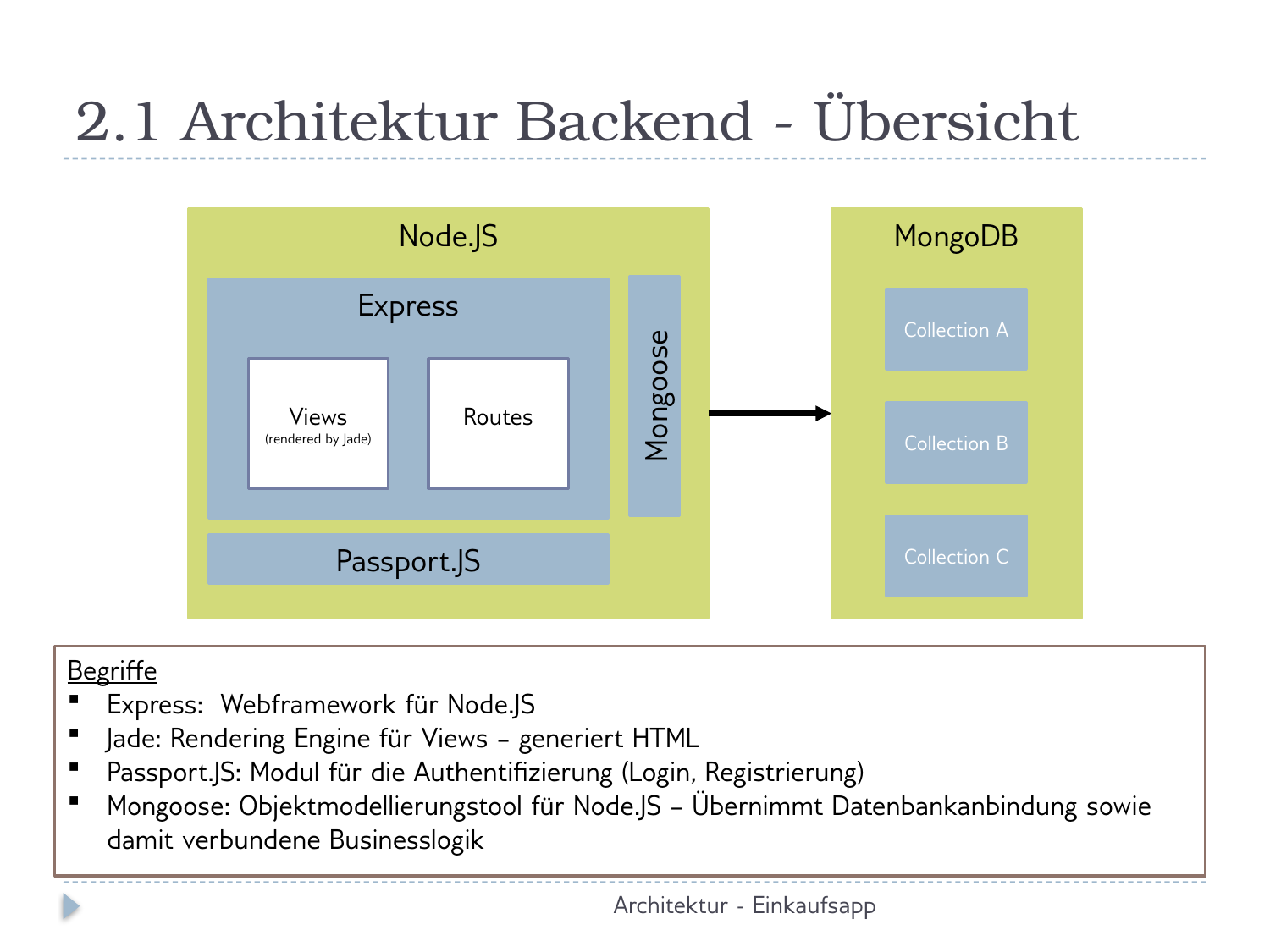

# 2.1 Architektur Backend - Übersicht
Node.JS
MongoDB
Mongoose
Express
Collection A
Views (rendered by Jade)
Routes
Collection B
Collection C
Passport.JS
Begriffe
Express:  Webframework für Node.JS
Jade: Rendering Engine für Views – generiert HTML
Passport.JS: Modul für die Authentifizierung (Login, Registrierung)
Mongoose: Objektmodellierungstool für Node.JS – Übernimmt Datenbankanbindung sowie damit verbundene Businesslogik
Architektur - Einkaufsapp